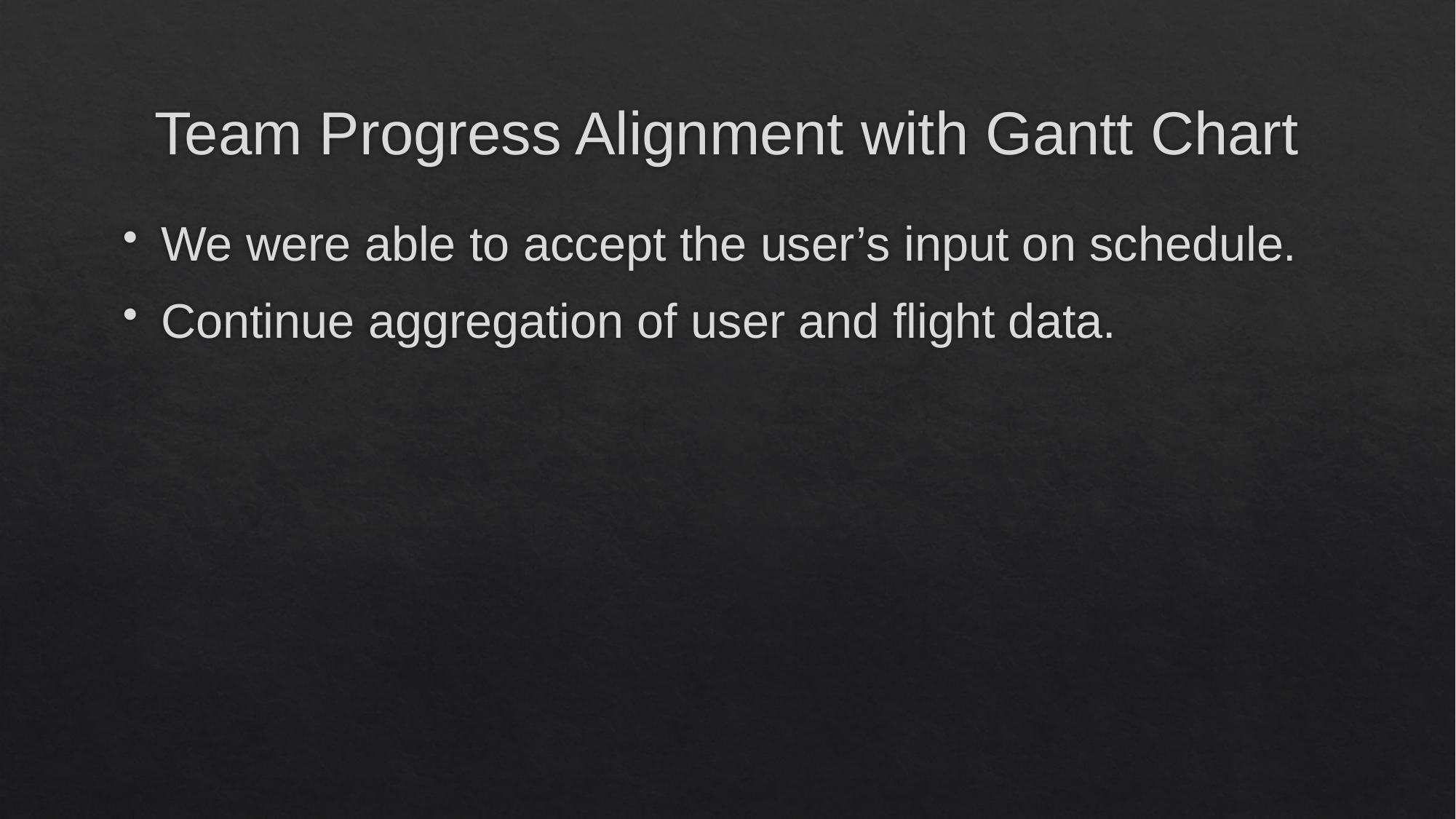

# Team Progress Alignment with Gantt Chart
We were able to accept the user’s input on schedule.
Continue aggregation of user and flight data.